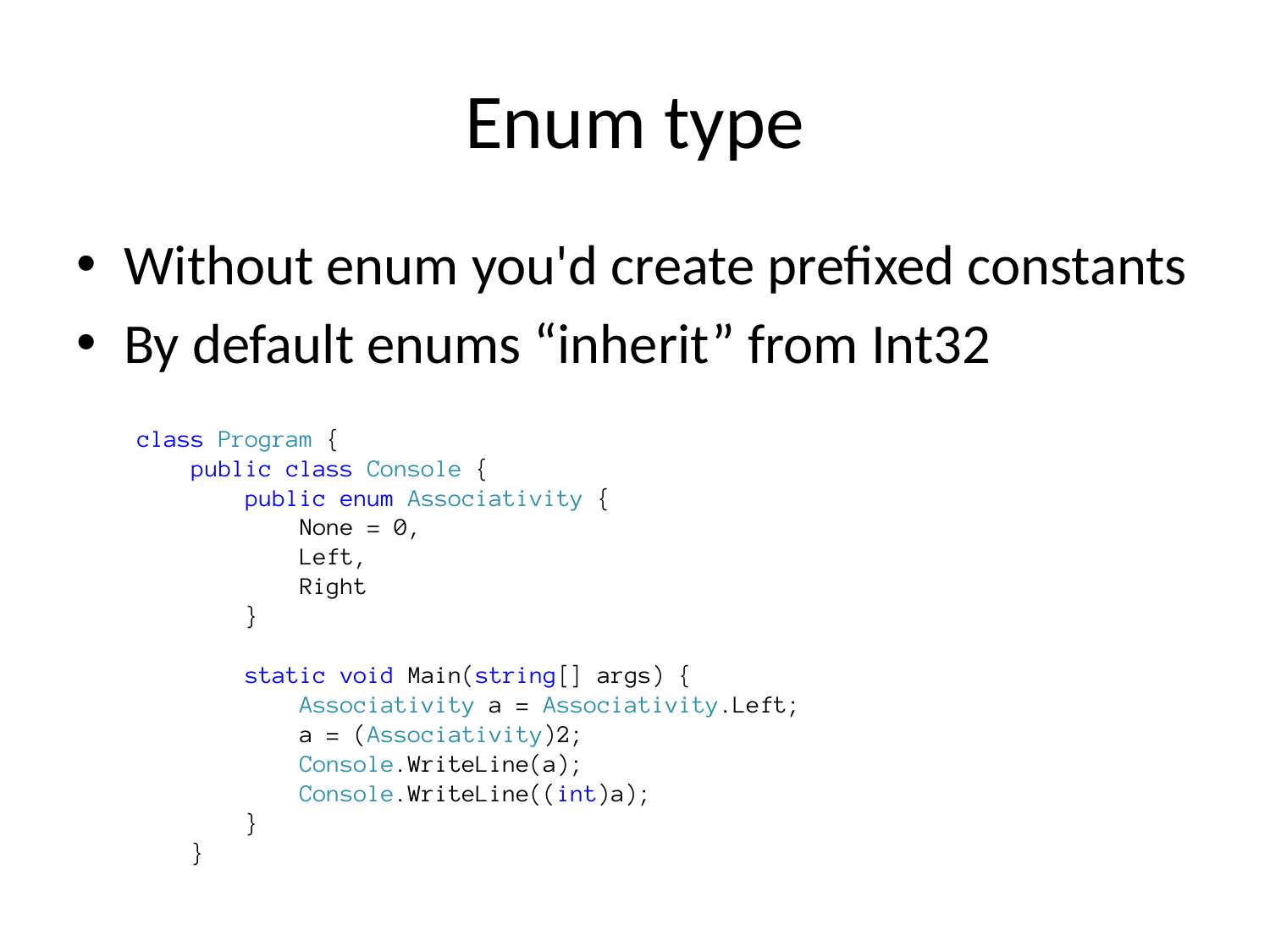

# Enum type
Without enum you'd create prefixed constants
By default enums “inherit” from Int32
class Program {
    public class Console {
        public enum Associativity {
            None = 0,
            Left,
            Right
        }

        static void Main(string[] args) {
            Associativity a = Associativity.Left;
            a = (Associativity)2;
            Console.WriteLine(a);
            Console.WriteLine((int)a);
        }
    }